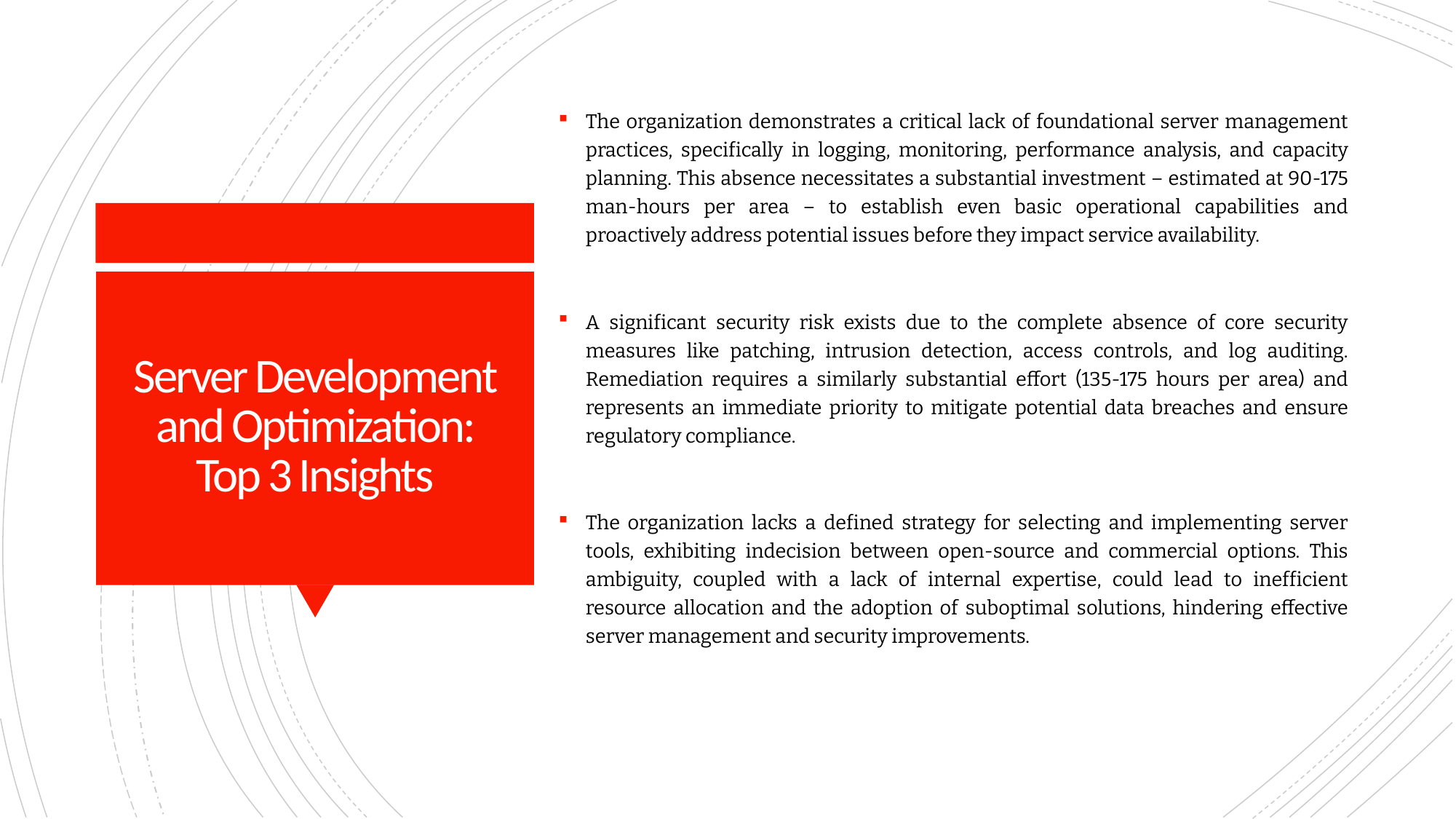

The organization demonstrates a critical lack of foundational server management practices, specifically in logging, monitoring, performance analysis, and capacity planning. This absence necessitates a substantial investment – estimated at 90-175 man-hours per area – to establish even basic operational capabilities and proactively address potential issues before they impact service availability.

A significant security risk exists due to the complete absence of core security measures like patching, intrusion detection, access controls, and log auditing. Remediation requires a similarly substantial effort (135-175 hours per area) and represents an immediate priority to mitigate potential data breaches and ensure regulatory compliance.

The organization lacks a defined strategy for selecting and implementing server tools, exhibiting indecision between open-source and commercial options. This ambiguity, coupled with a lack of internal expertise, could lead to inefficient resource allocation and the adoption of suboptimal solutions, hindering effective server management and security improvements.
# Server Development and Optimization: Top 3 Insights